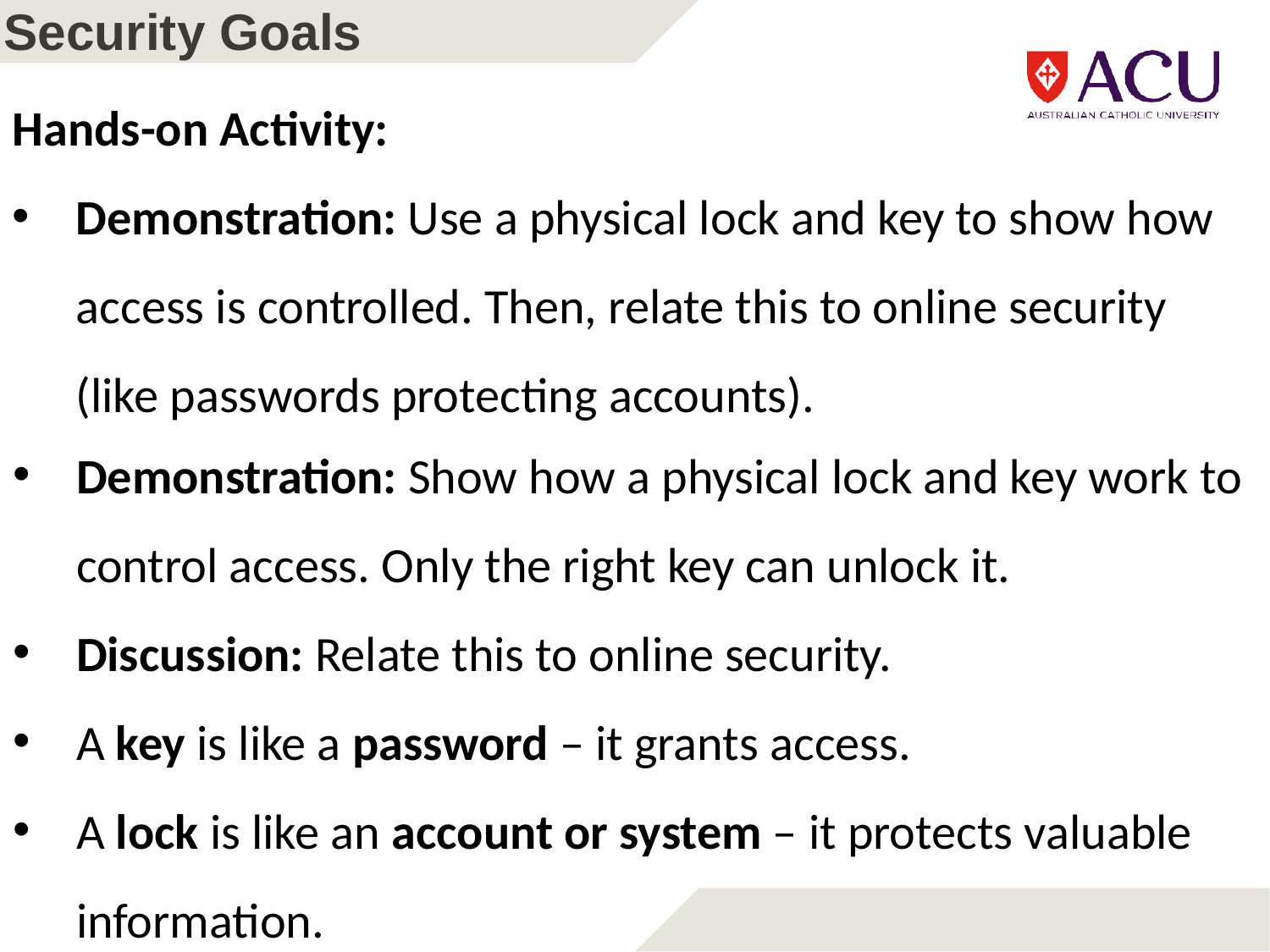

# Security Goals
Hands-on Activity:
Demonstration: Use a physical lock and key to show how access is controlled. Then, relate this to online security (like passwords protecting accounts).
Demonstration: Show how a physical lock and key work to control access. Only the right key can unlock it.
Discussion: Relate this to online security.
A key is like a password – it grants access.
A lock is like an account or system – it protects valuable information.